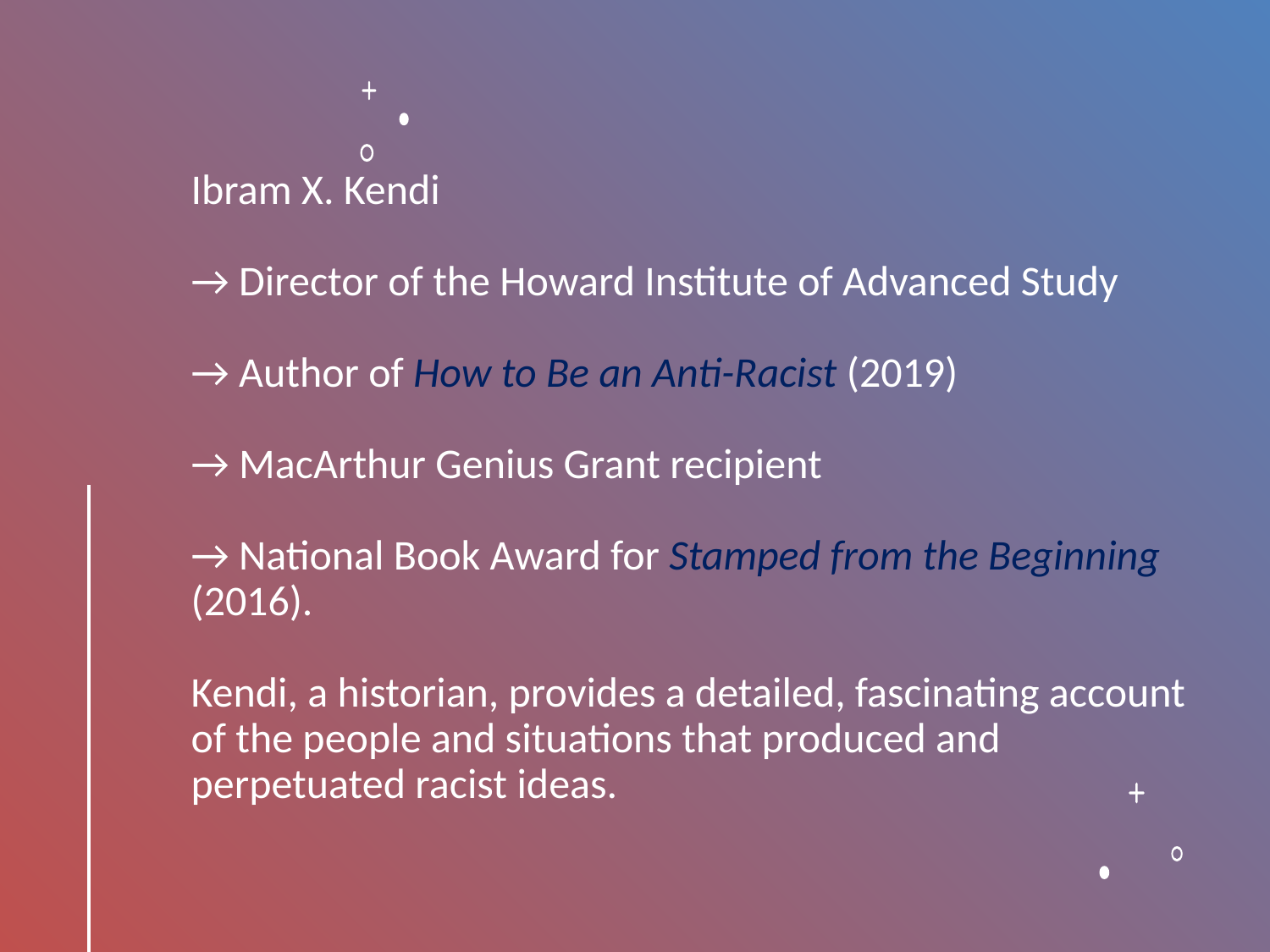

# Ibram X. Kendi → Director of the Howard Institute of Advanced Study → Author of How to Be an Anti-Racist (2019) → MacArthur Genius Grant recipient → National Book Award for Stamped from the Beginning (2016). Kendi, a historian, provides a detailed, fascinating account of the people and situations that produced and perpetuated racist ideas.